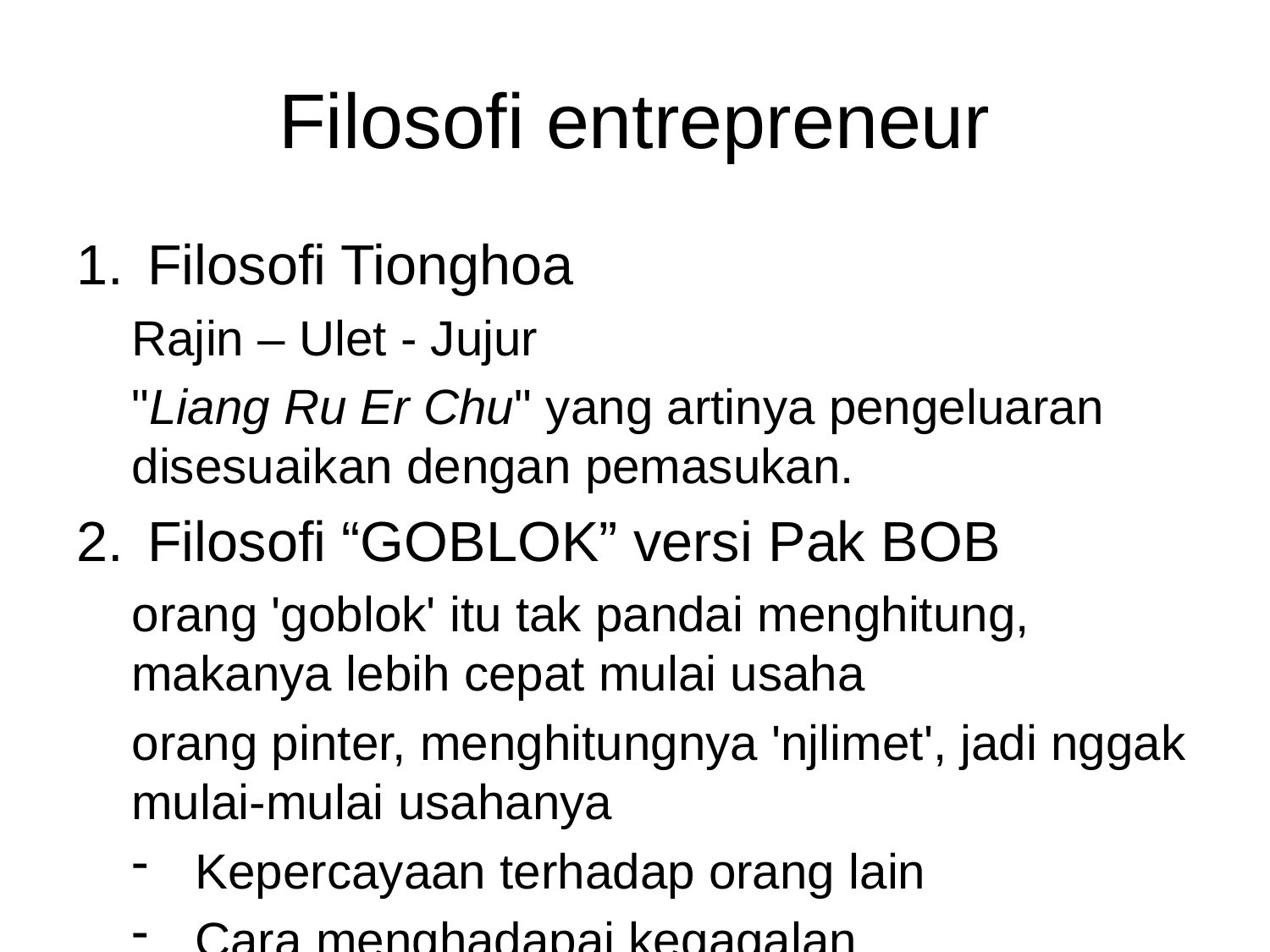

# Filosofi entrepreneur
Filosofi Tionghoa
Rajin – Ulet - Jujur
"Liang Ru Er Chu" yang artinya pengeluaran disesuaikan dengan pemasukan.
Filosofi “GOBLOK” versi Pak BOB
orang 'goblok' itu tak pandai menghitung, makanya lebih cepat mulai usaha
orang pinter, menghitungnya 'njlimet', jadi nggak mulai-mulai usahanya
Kepercayaan terhadap orang lain
Cara menghadapai kegagalan